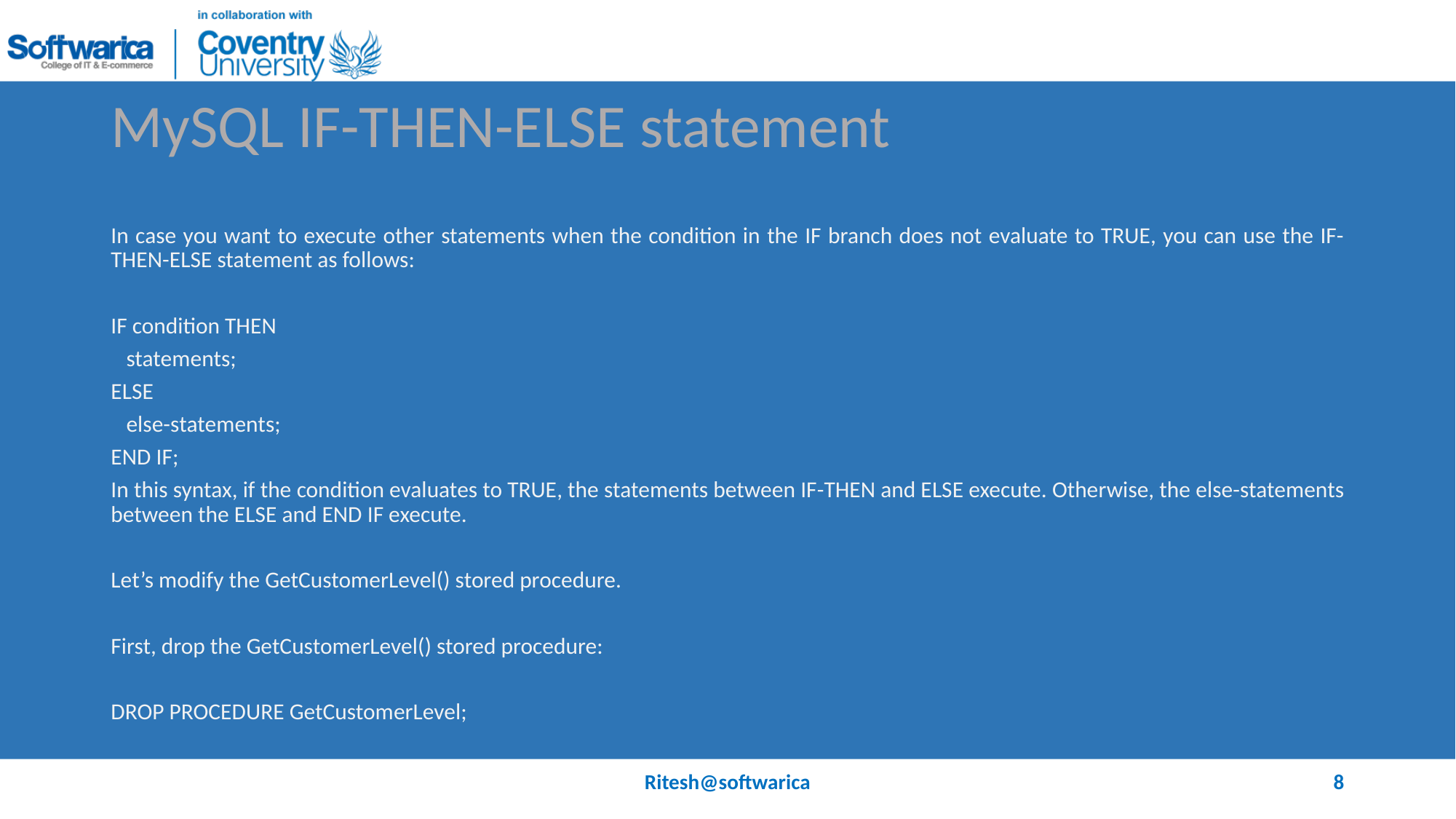

# MySQL IF-THEN-ELSE statement
In case you want to execute other statements when the condition in the IF branch does not evaluate to TRUE, you can use the IF-THEN-ELSE statement as follows:

IF condition THEN
   statements;
ELSE
   else-statements;
END IF;
In this syntax, if the condition evaluates to TRUE, the statements between IF-THEN and ELSE execute. Otherwise, the else-statements between the ELSE and END IF execute.

Let’s modify the GetCustomerLevel() stored procedure.

First, drop the GetCustomerLevel() stored procedure:

DROP PROCEDURE GetCustomerLevel;
Ritesh@softwarica
8